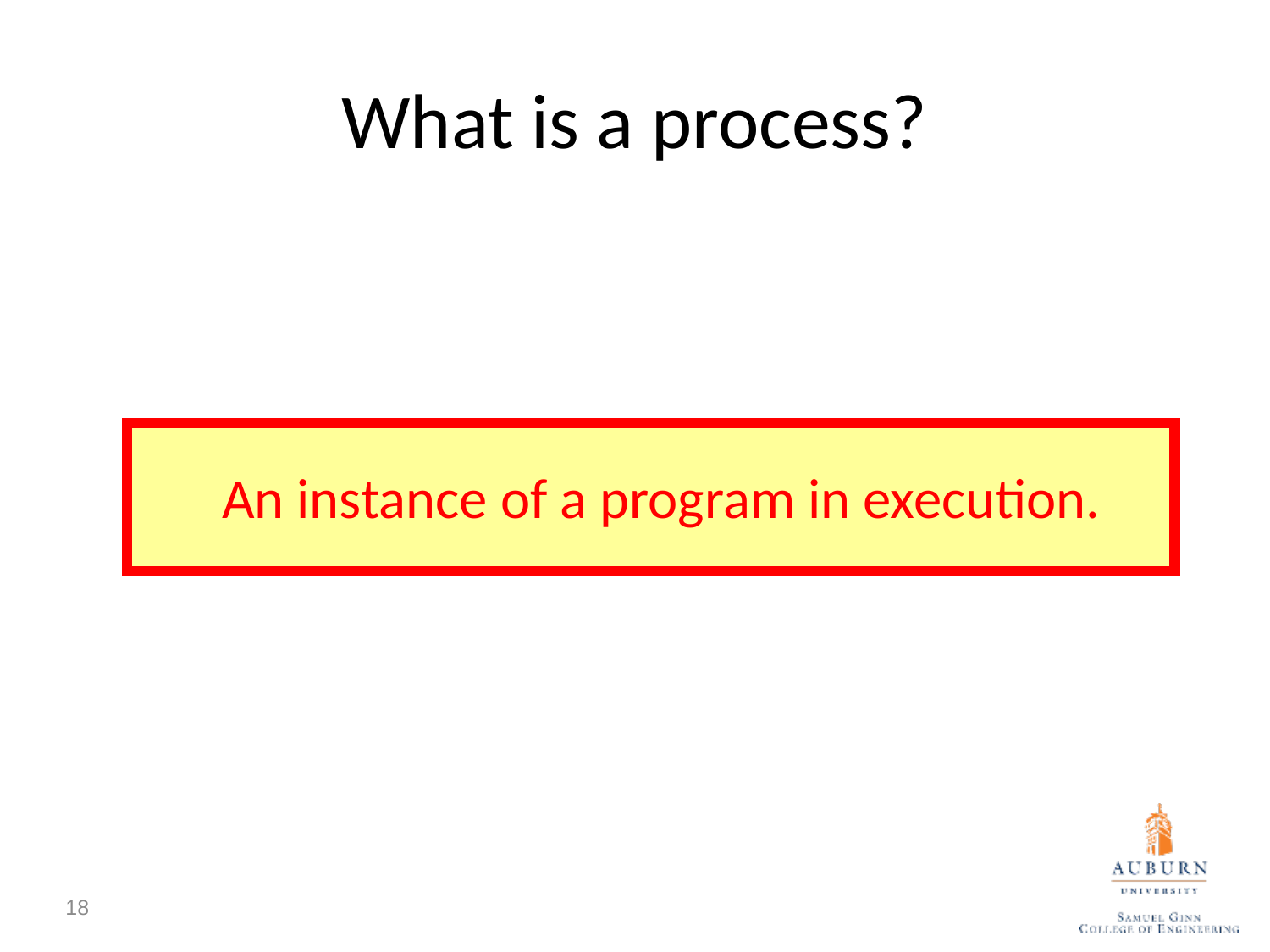

# What is a process?

      An instance of a program in execution.
18